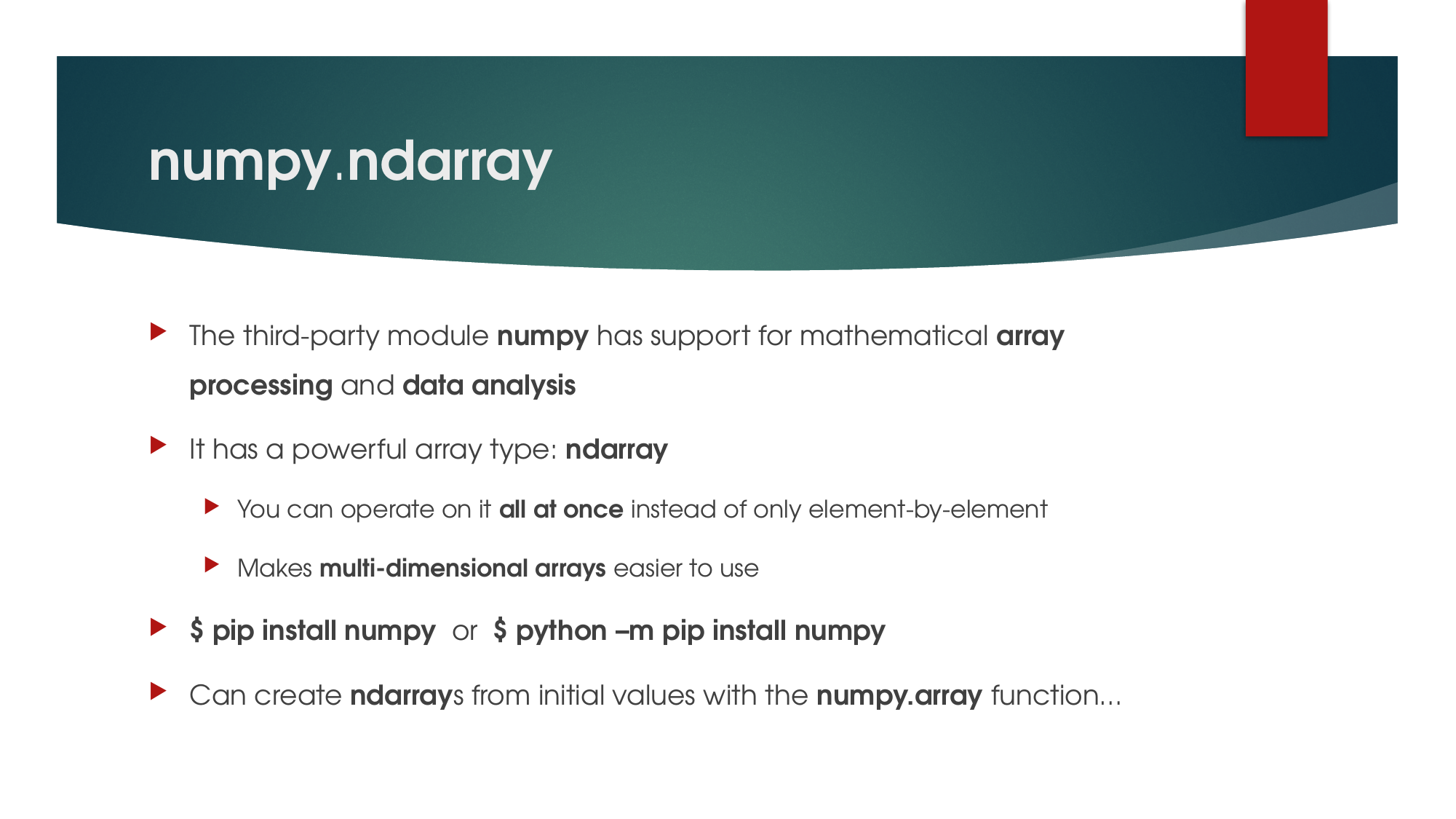

# numpy.ndarray
The third-party module numpy has support for mathematical array processing and data analysis
It has a powerful array type: ndarray
You can operate on it all at once instead of only element-by-element
Makes multi-dimensional arrays easier to use
$ pip install numpy  or  $ python –m pip install numpy
Can create ndarrays from initial values with the numpy.array function…